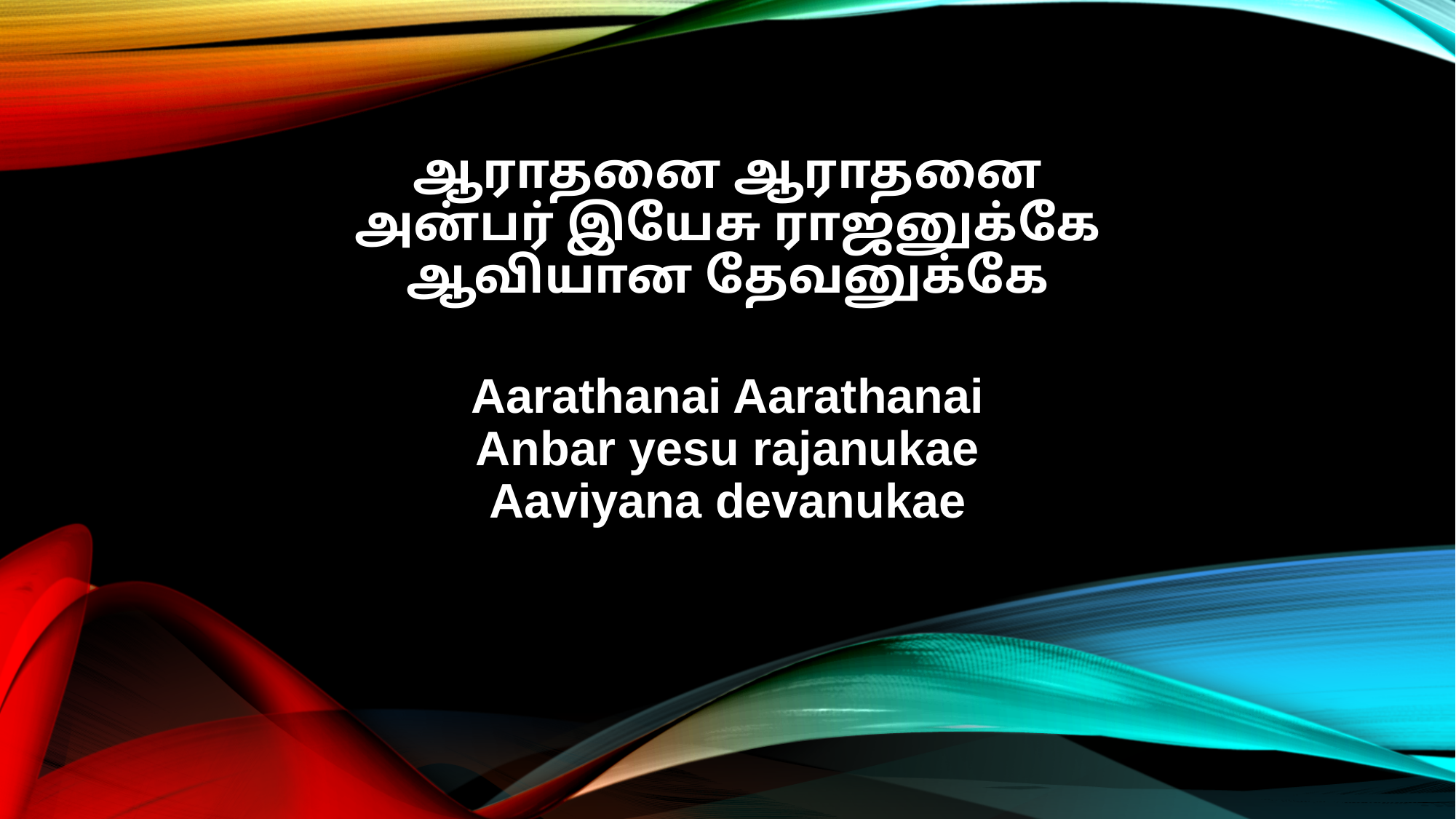

ஆராதனை ஆராதனை
அன்பர் இயேசு ராஜனுக்கே
ஆவியான தேவனுக்கே
Aarathanai Aarathanai
Anbar yesu rajanukae
Aaviyana devanukae